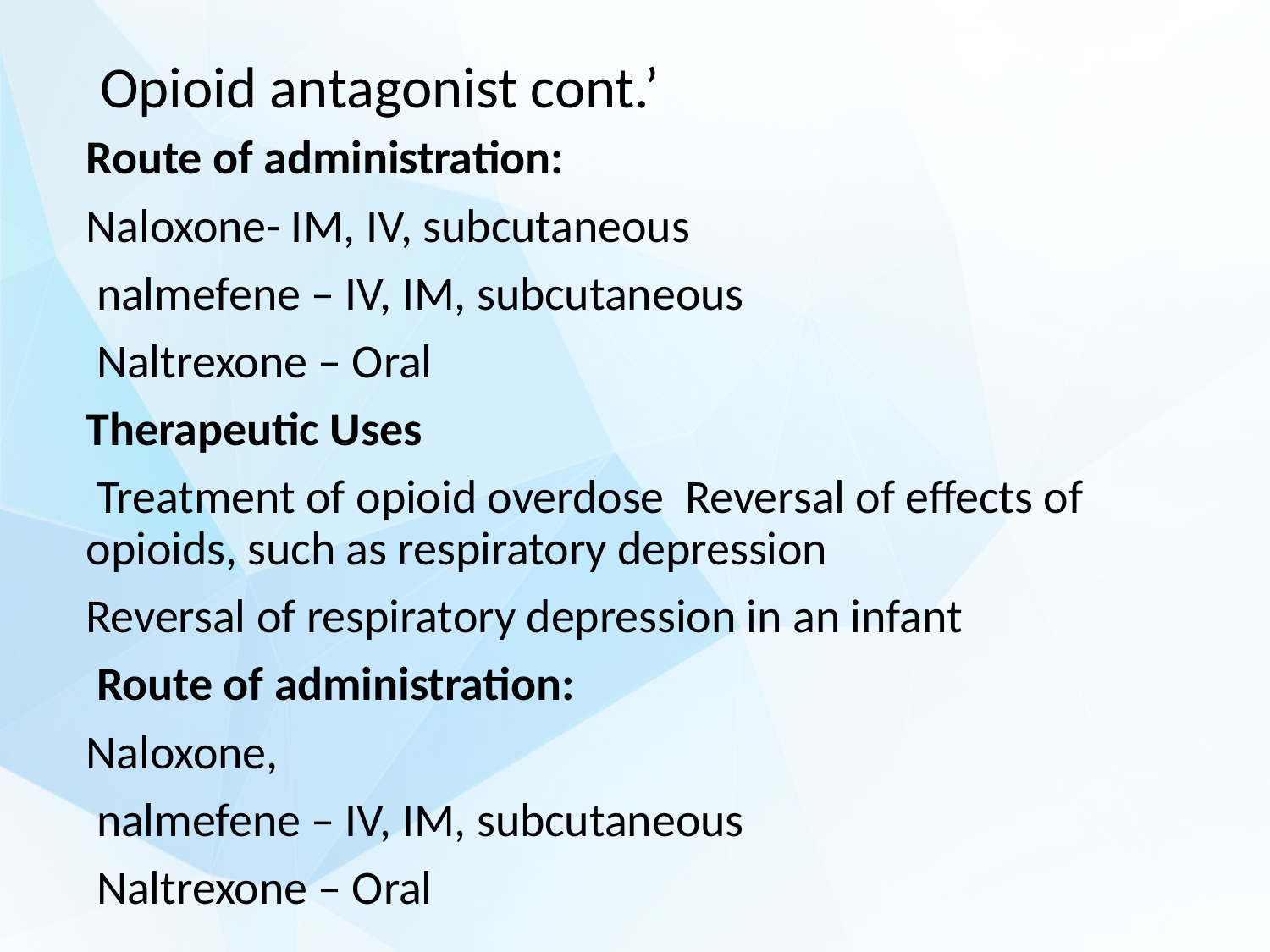

# Opioid antagonist cont.’
Route of administration:
Naloxone- IM, IV, subcutaneous
 nalmefene – IV, IM, subcutaneous
 Naltrexone – Oral
Therapeutic Uses
 Treatment of opioid overdose  Reversal of effects of opioids, such as respiratory depression
Reversal of respiratory depression in an infant
 Route of administration:
Naloxone,
 nalmefene – IV, IM, subcutaneous
 Naltrexone – Oral